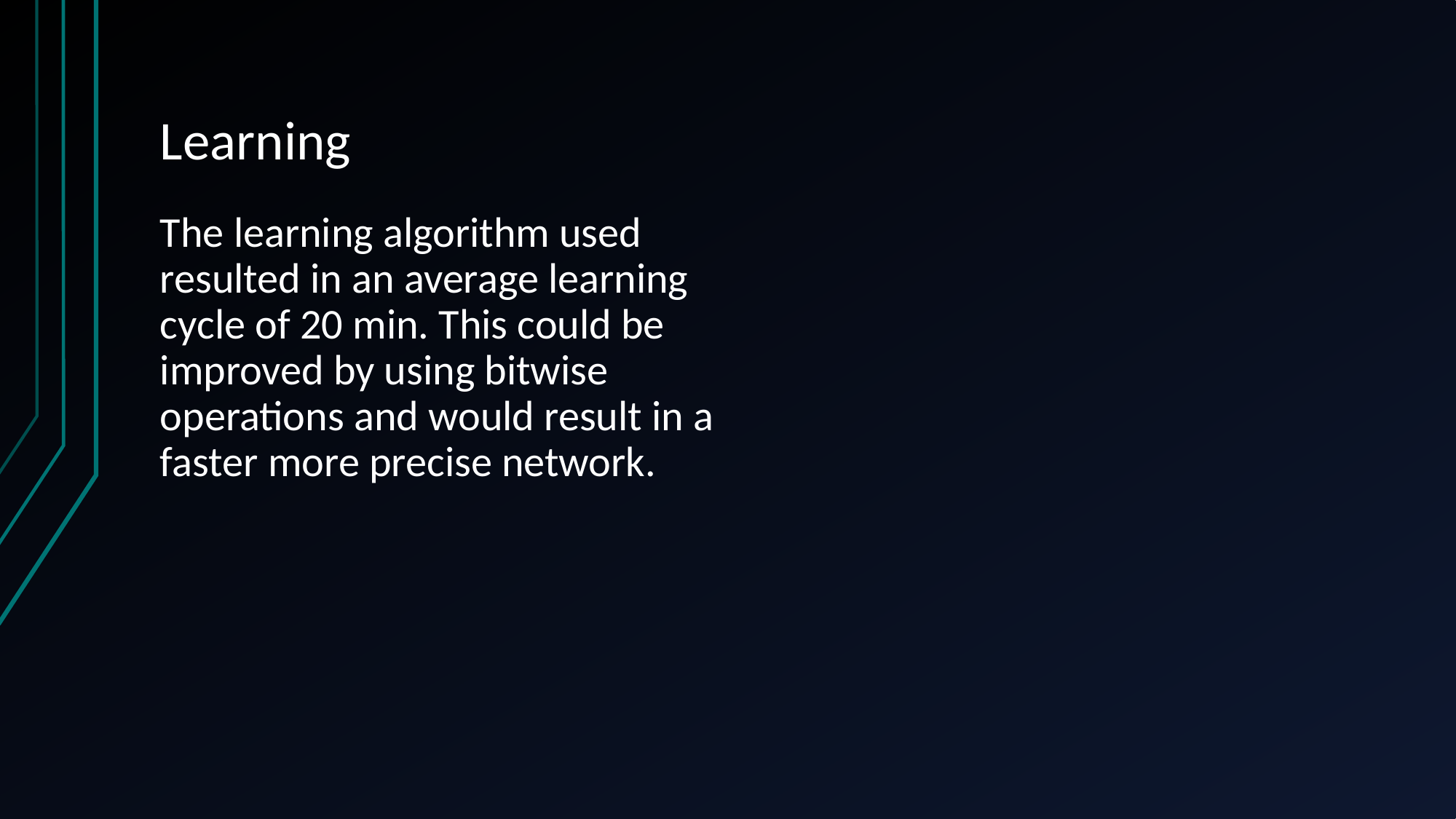

# Learning
The learning algorithm used resulted in an average learning cycle of 20 min. This could be improved by using bitwise operations and would result in a faster more precise network.